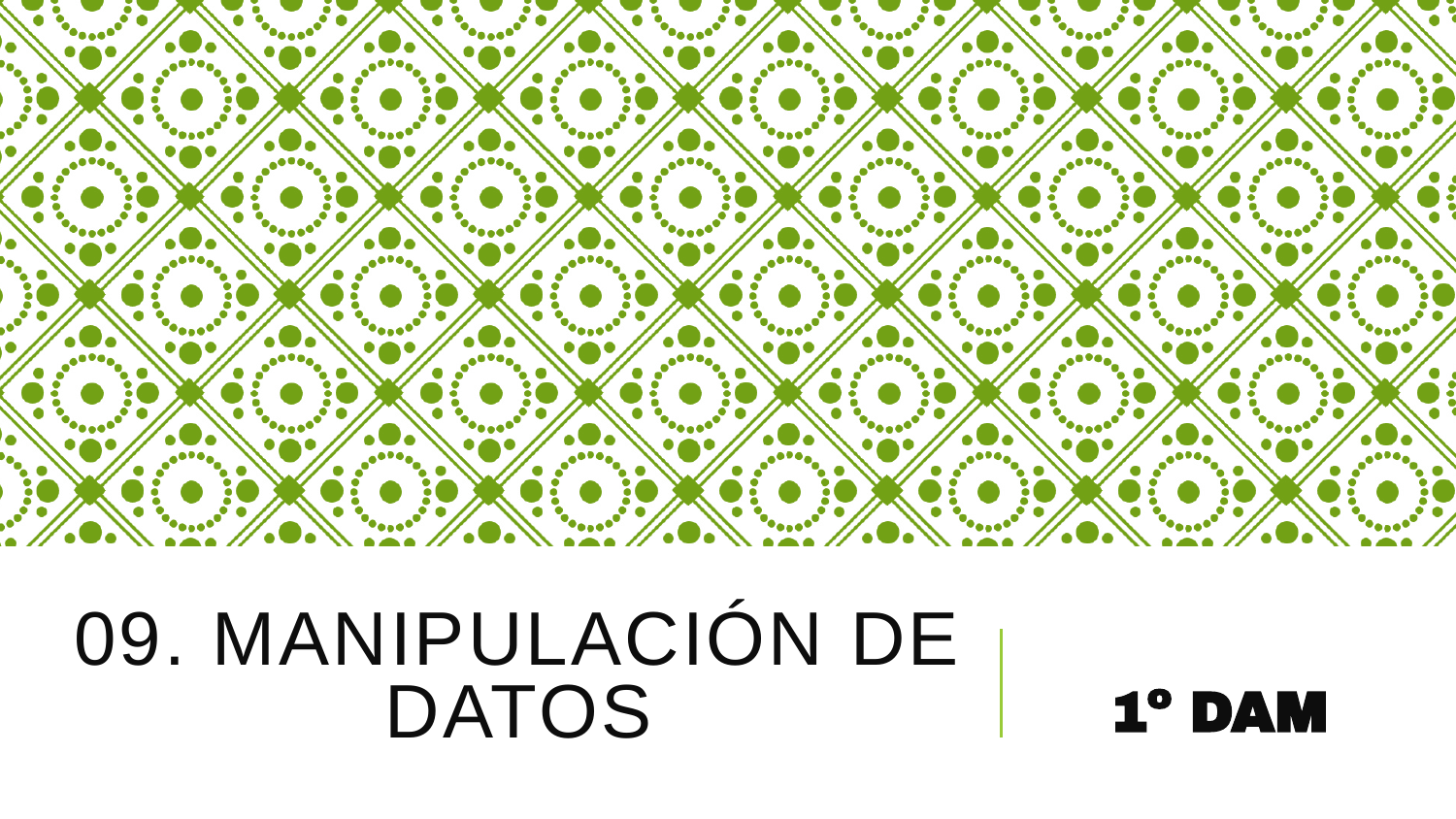

# 09. Manipulación de datos

1º DAM